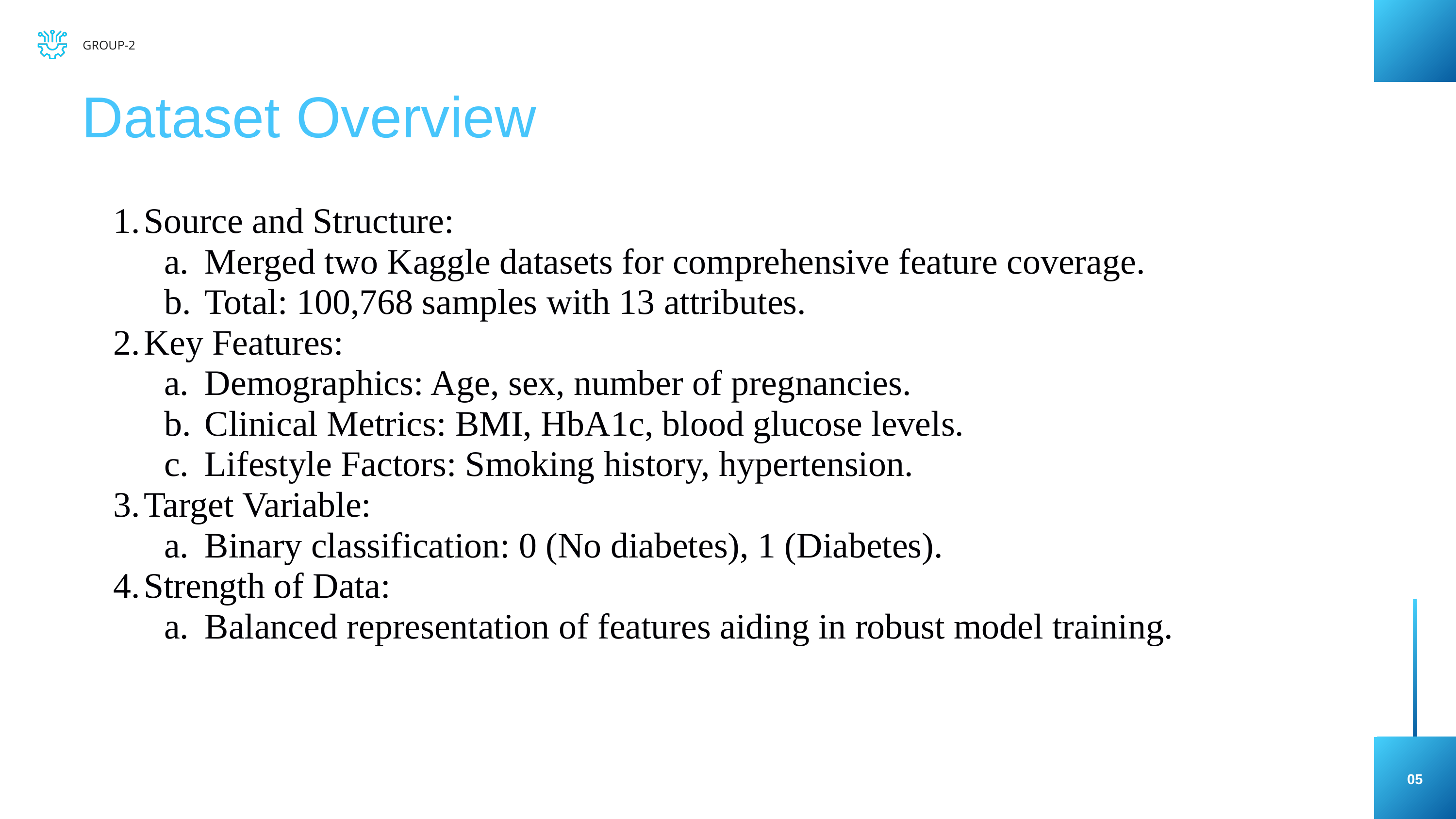

GROUP-2
Dataset Overview
Source and Structure:
Merged two Kaggle datasets for comprehensive feature coverage.
Total: 100,768 samples with 13 attributes.
Key Features:
Demographics: Age, sex, number of pregnancies.
Clinical Metrics: BMI, HbA1c, blood glucose levels.
Lifestyle Factors: Smoking history, hypertension.
Target Variable:
Binary classification: 0 (No diabetes), 1 (Diabetes).
Strength of Data:
Balanced representation of features aiding in robust model training.

05